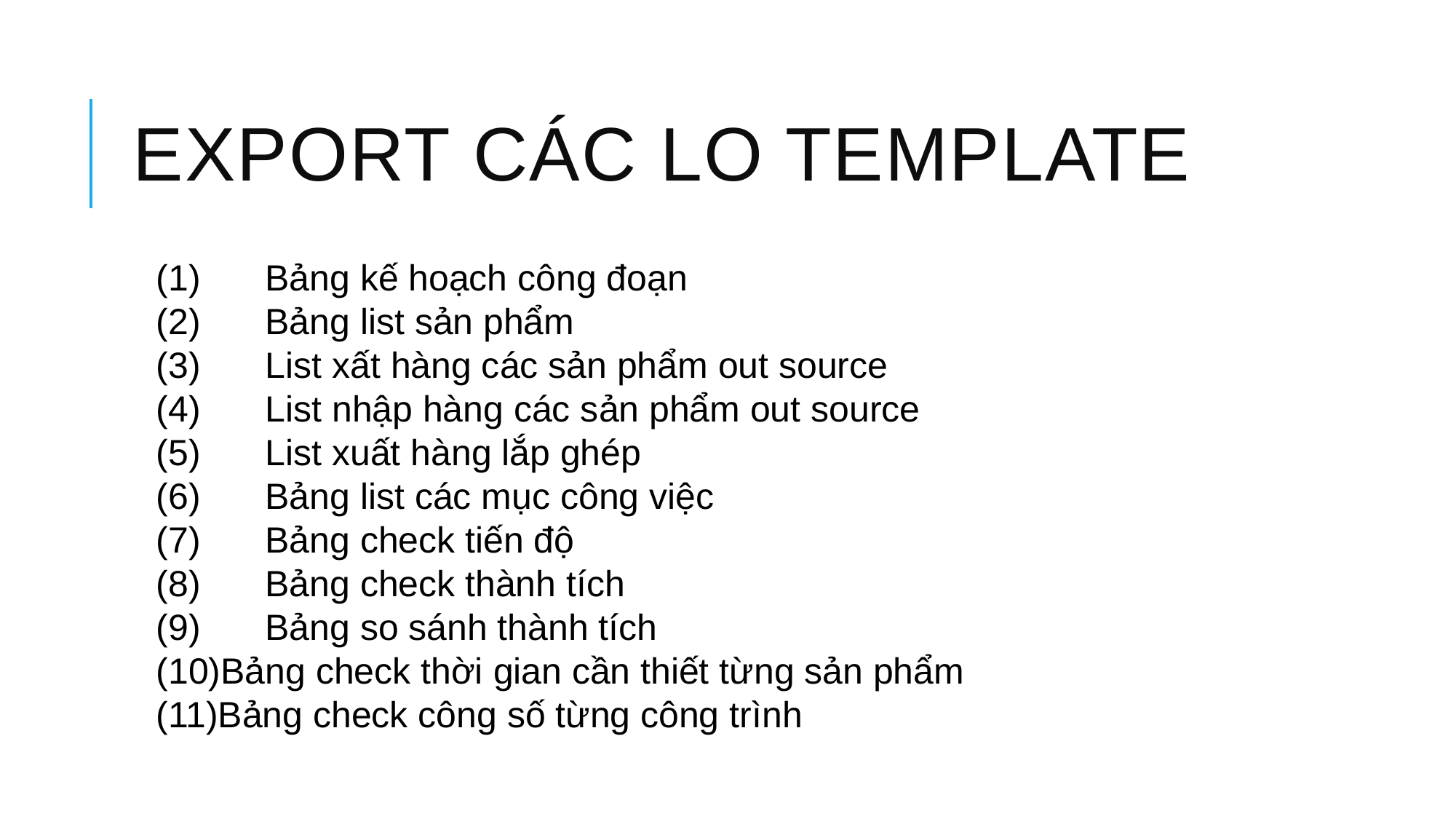

# Export các lo template
(1)	Bảng kế hoạch công đoạn
(2)	Bảng list sản phẩm
(3)	List xất hàng các sản phẩm out source
(4)	List nhập hàng các sản phẩm out source
(5)	List xuất hàng lắp ghép
(6)	Bảng list các mục công việc
(7)	Bảng check tiến độ
(8)	Bảng check thành tích
(9)	Bảng so sánh thành tích
(10)Bảng check thời gian cần thiết từng sản phẩm
(11)Bảng check công số từng công trình